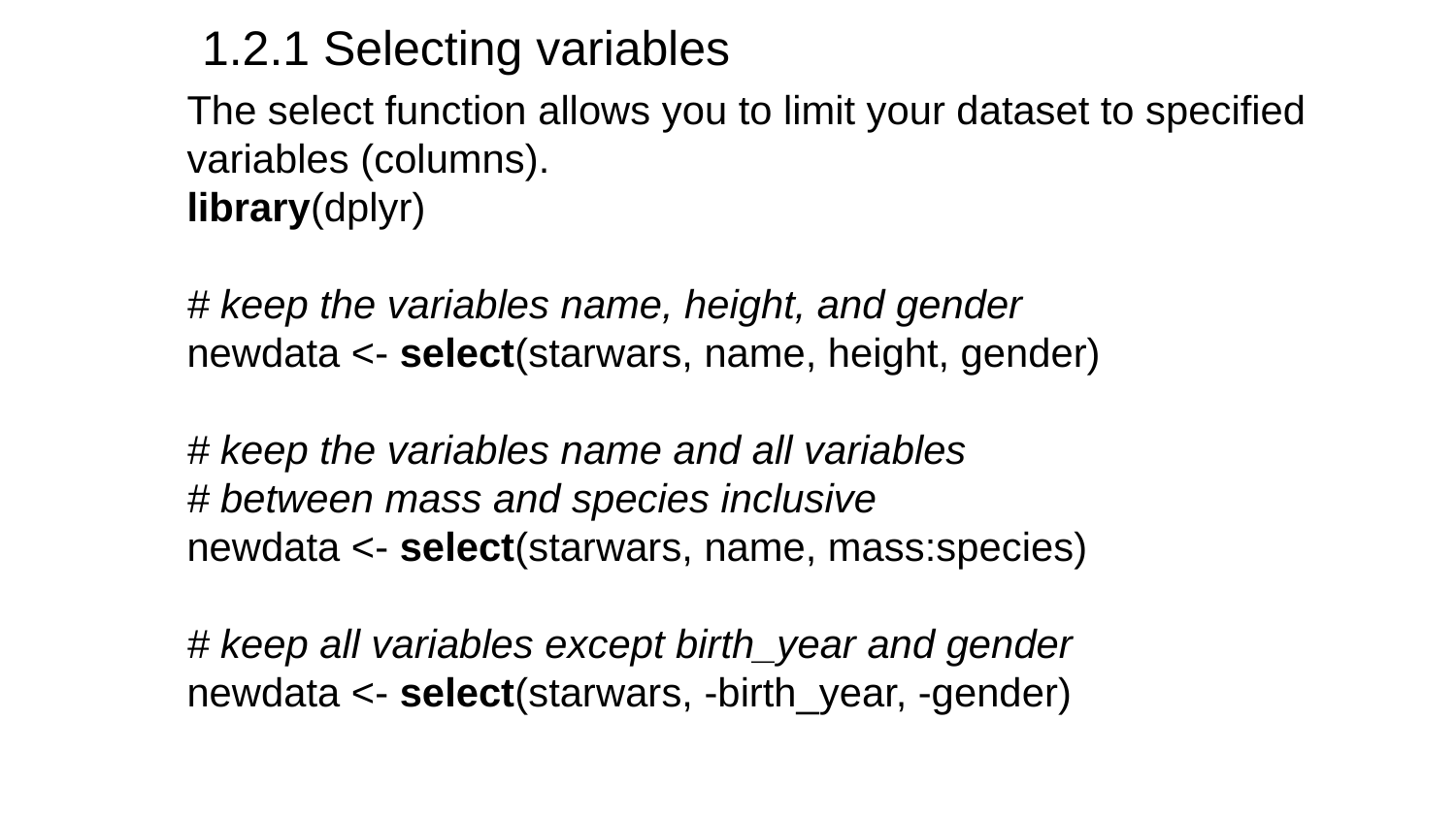

1.2.1 Selecting variables
The select function allows you to limit your dataset to specified variables (columns).
library(dplyr)

# keep the variables name, height, and gender
newdata <- select(starwars, name, height, gender)

# keep the variables name and all variables
# between mass and species inclusive
newdata <- select(starwars, name, mass:species)

# keep all variables except birth_year and gender
newdata <- select(starwars, -birth_year, -gender)